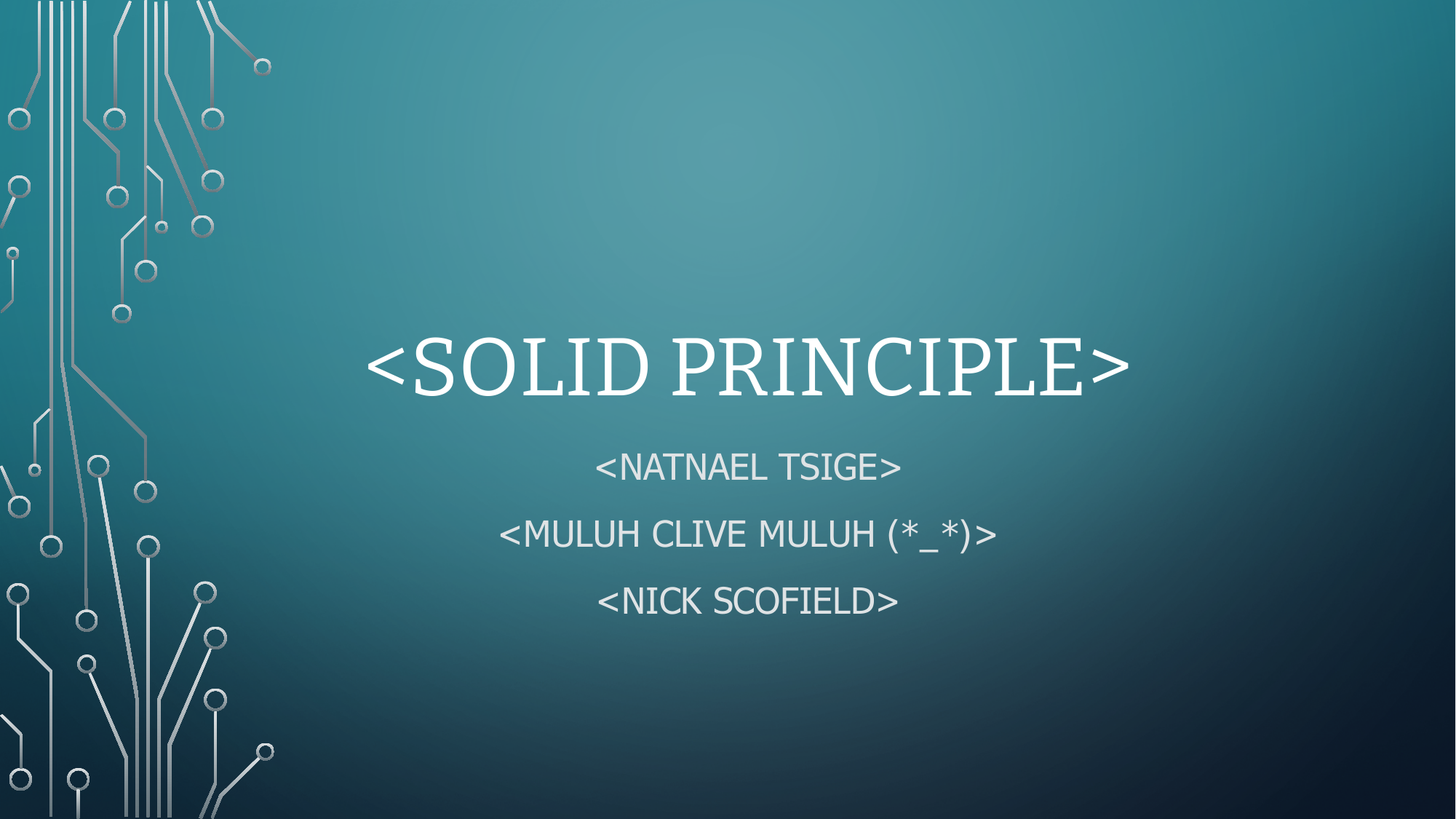

# <SOLID Principle>
<Natnael TSige>
<MULUH CLIVE MULUH (*_*)>
<Nick scofield>